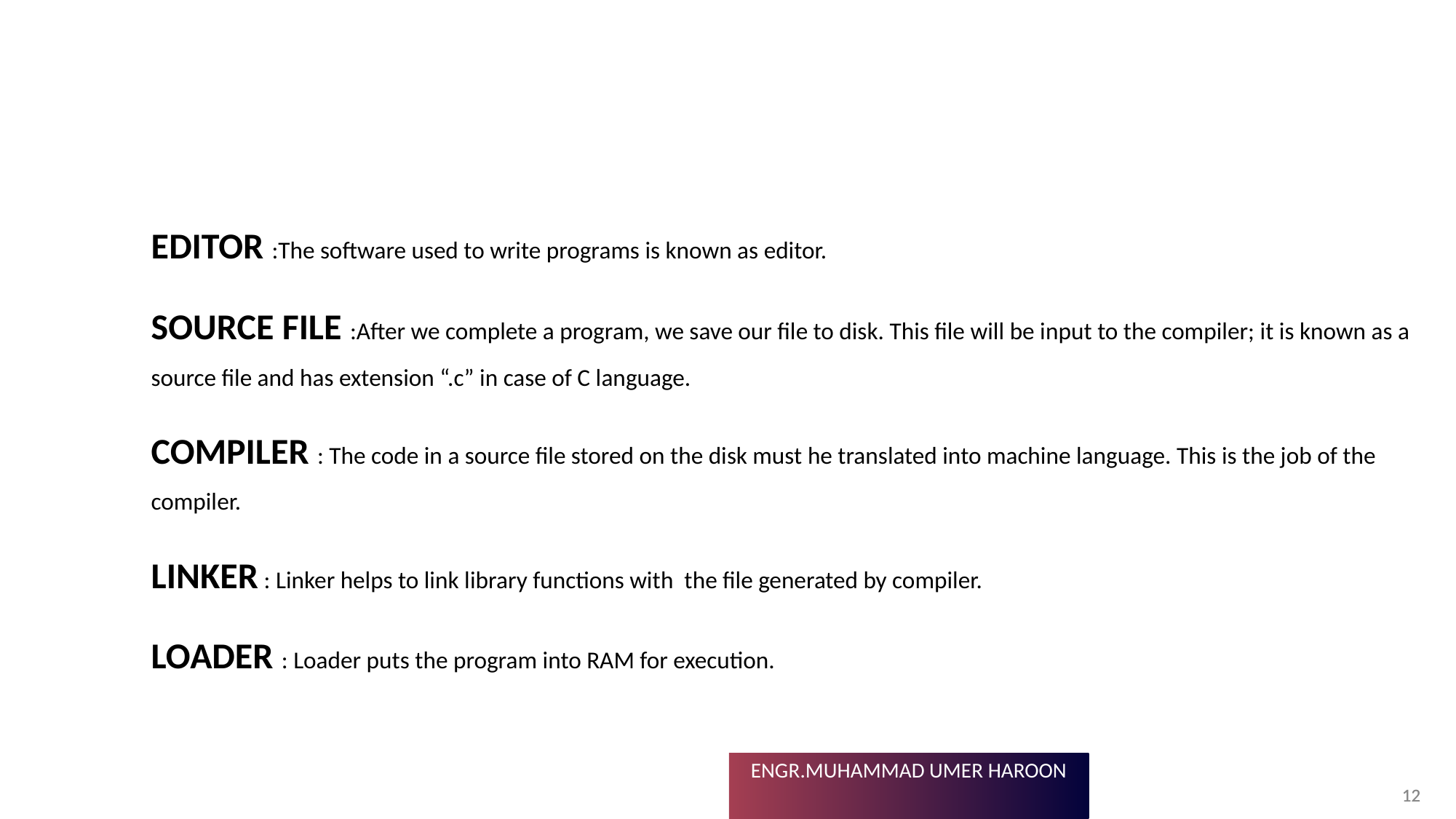

#
EDITOR :The software used to write programs is known as editor.
SOURCE FILE :After we complete a program, we save our file to disk. This file will be input to the compiler; it is known as a source file and has extension “.c” in case of C language.
COMPILER : The code in a source file stored on the disk must he translated into machine language. This is the job of the compiler.
LINKER : Linker helps to link library functions with  the file generated by compiler.
LOADER : Loader puts the program into RAM for execution.
12